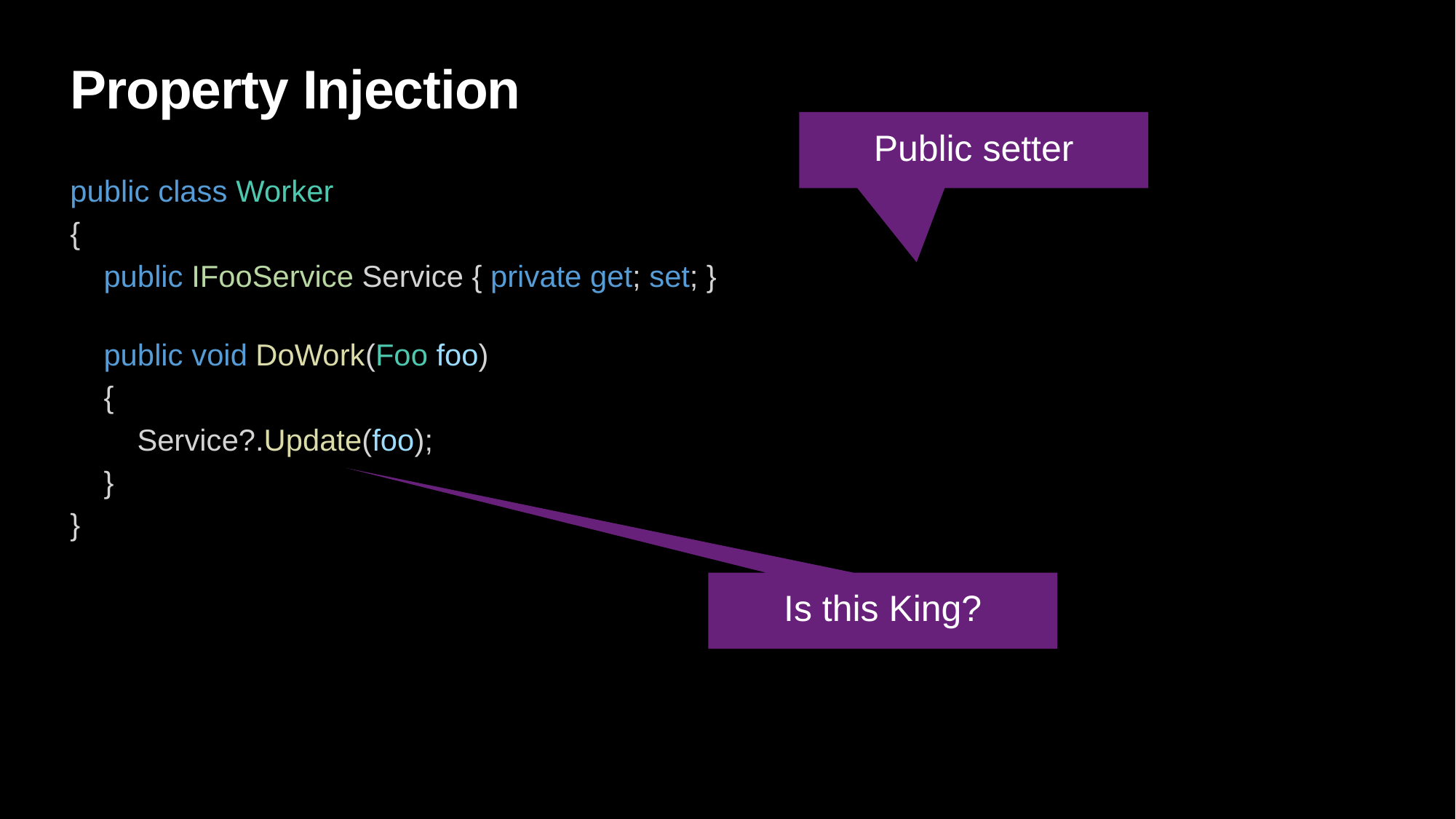

# Property Injection
Public setter
public class Worker
{
    public IFooService Service { private get; set; }
    public void DoWork(Foo foo)
    {
        Service?.Update(foo);
    }
}

Is this King?